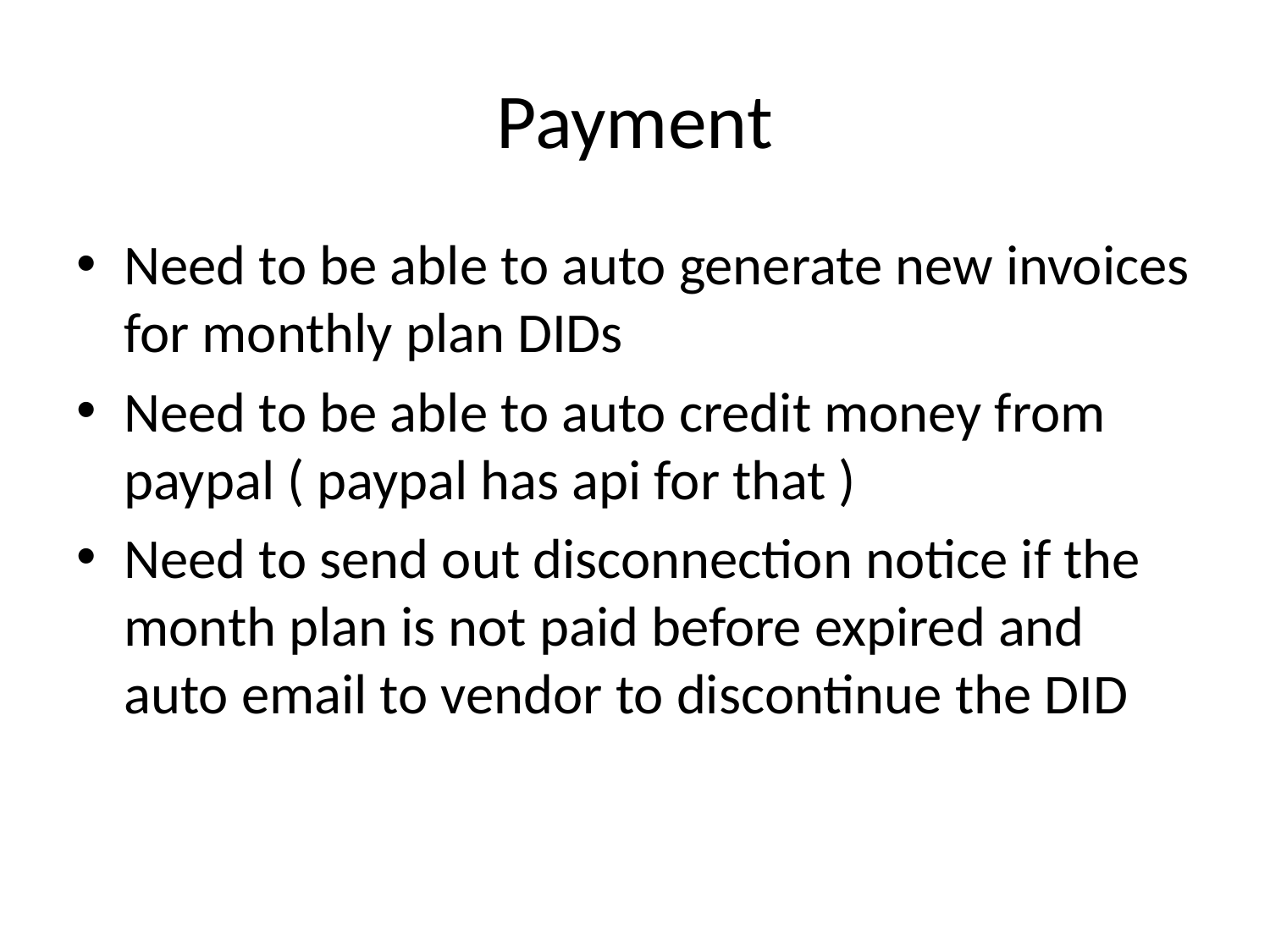

# Payment
Need to be able to auto generate new invoices for monthly plan DIDs
Need to be able to auto credit money from paypal ( paypal has api for that )
Need to send out disconnection notice if the month plan is not paid before expired and auto email to vendor to discontinue the DID